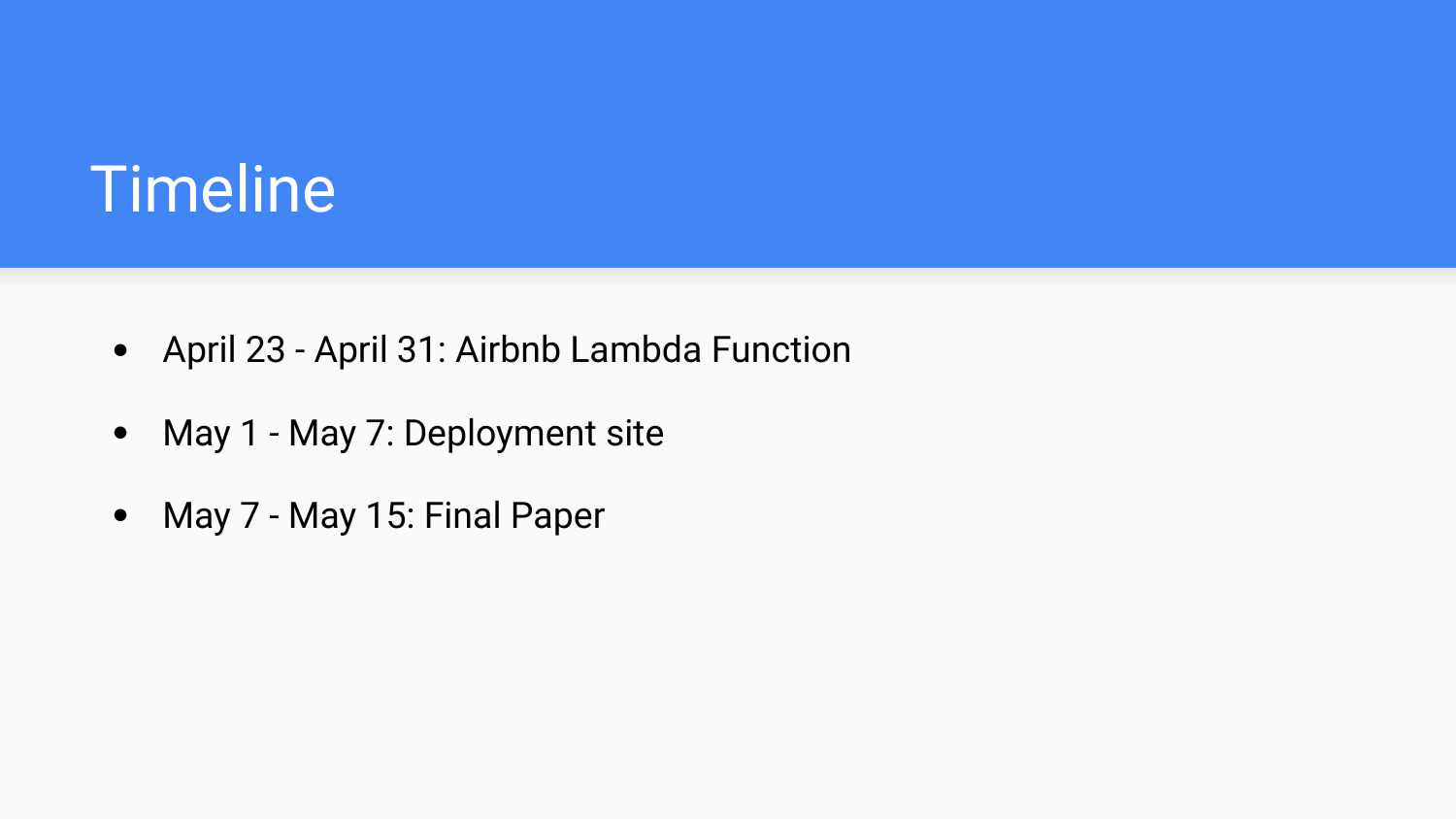

# Timeline
April 23 - April 31: Airbnb Lambda Function
May 1 - May 7: Deployment site
May 7 - May 15: Final Paper